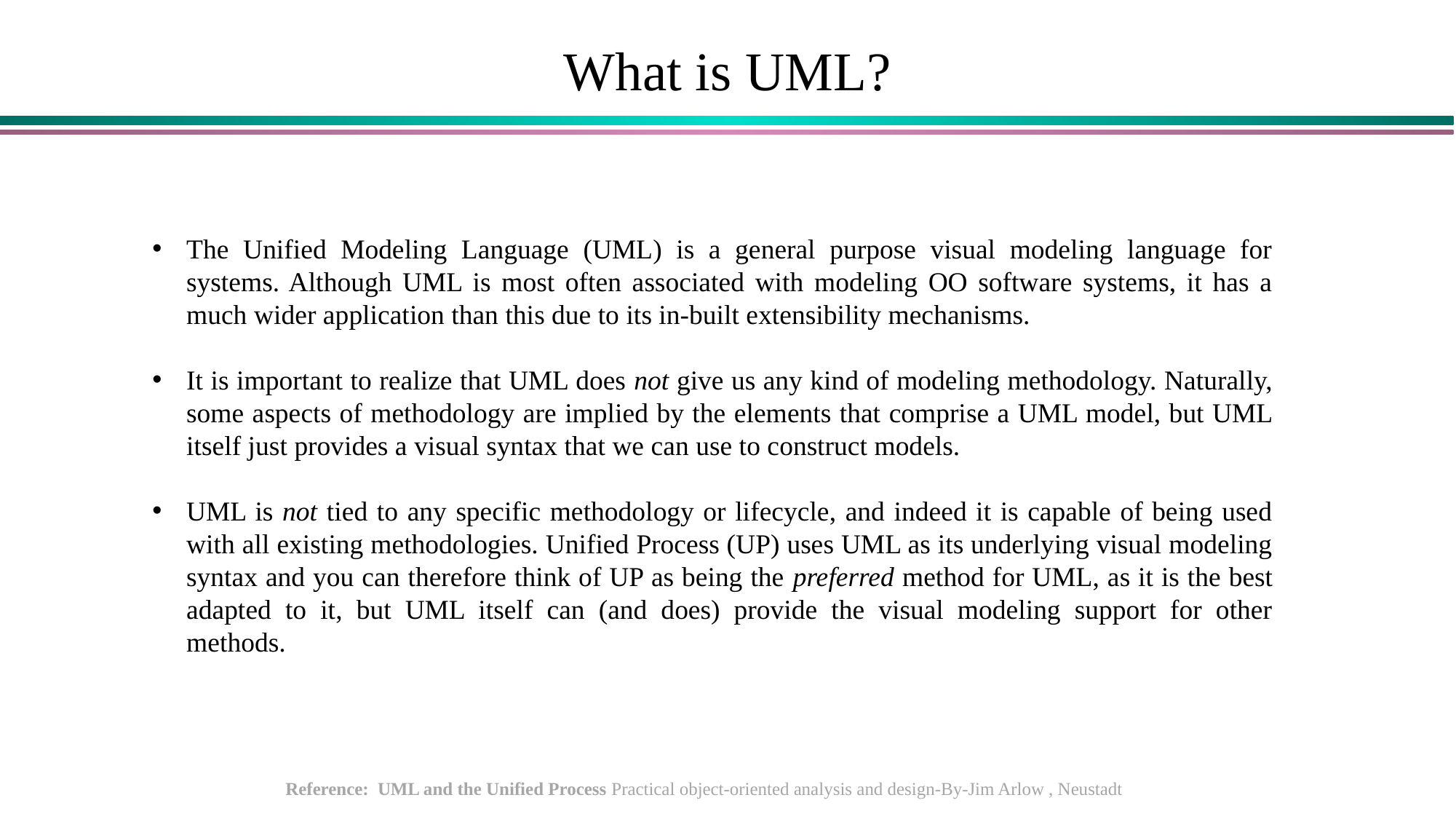

# What is UML?
The Unified Modeling Language (UML) is a general purpose visual modeling language for systems. Although UML is most often associated with modeling OO software systems, it has a much wider application than this due to its in-built extensibility mechanisms.

It is important to realize that UML does not give us any kind of modeling methodology. Naturally, some aspects of methodology are implied by the elements that comprise a UML model, but UML itself just provides a visual syntax that we can use to construct models.

UML is not tied to any specific methodology or lifecycle, and indeed it is capable of being used with all existing methodologies. Unified Process (UP) uses UML as its underlying visual modeling syntax and you can therefore think of UP as being the preferred method for UML, as it is the best adapted to it, but UML itself can (and does) provide the visual modeling support for other methods.
Reference:  UML and the Unified Process Practical object-oriented analysis and design-By-Jim Arlow , Neustadt